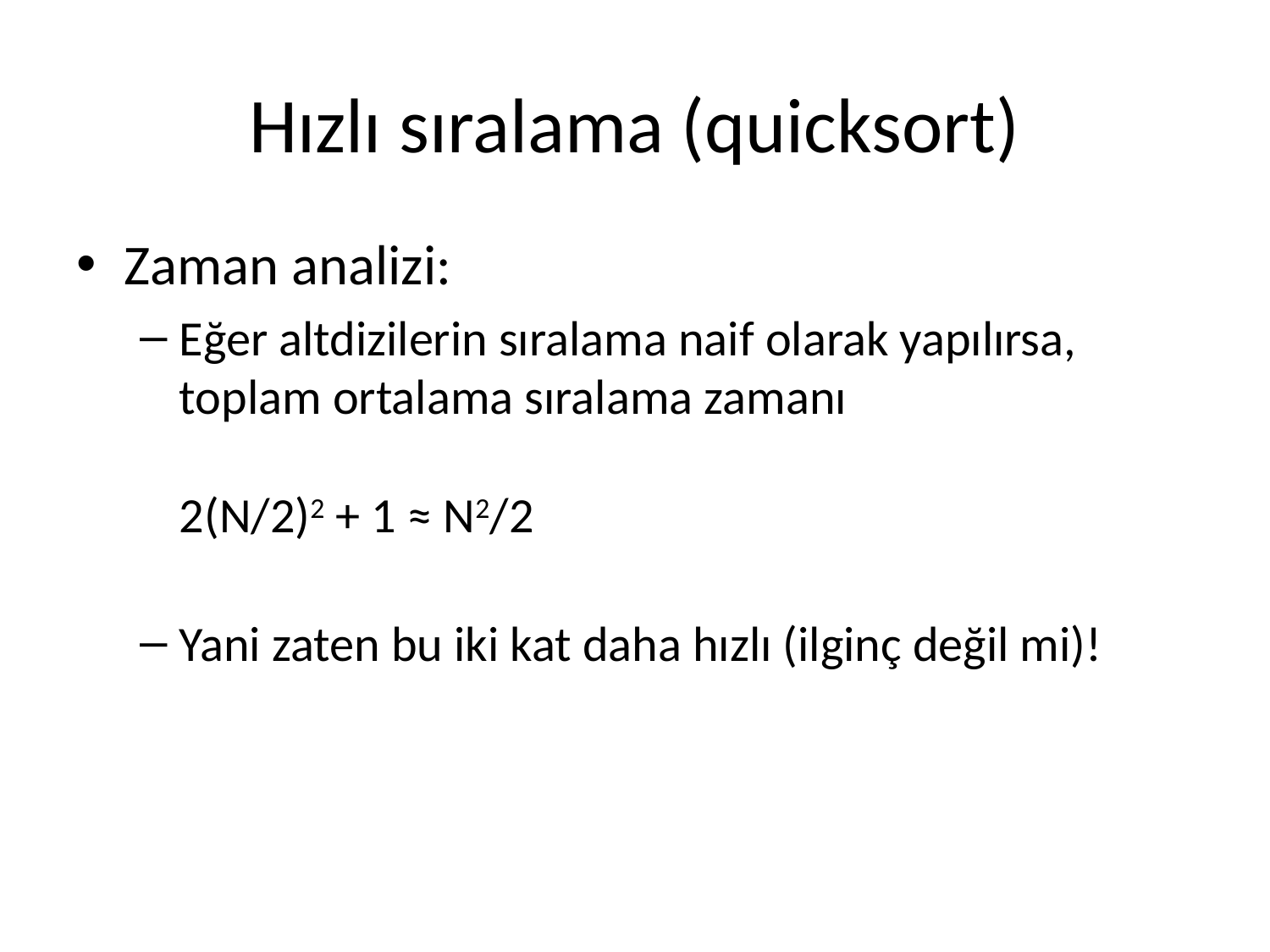

# Hızlı sıralama (quicksort)
Zaman analizi:
Eğer altdizilerin sıralama naif olarak yapılırsa, toplam ortalama sıralama zamanı
2(N/2)2 + 1 ≈ N2/2
Yani zaten bu iki kat daha hızlı (ilginç değil mi)!